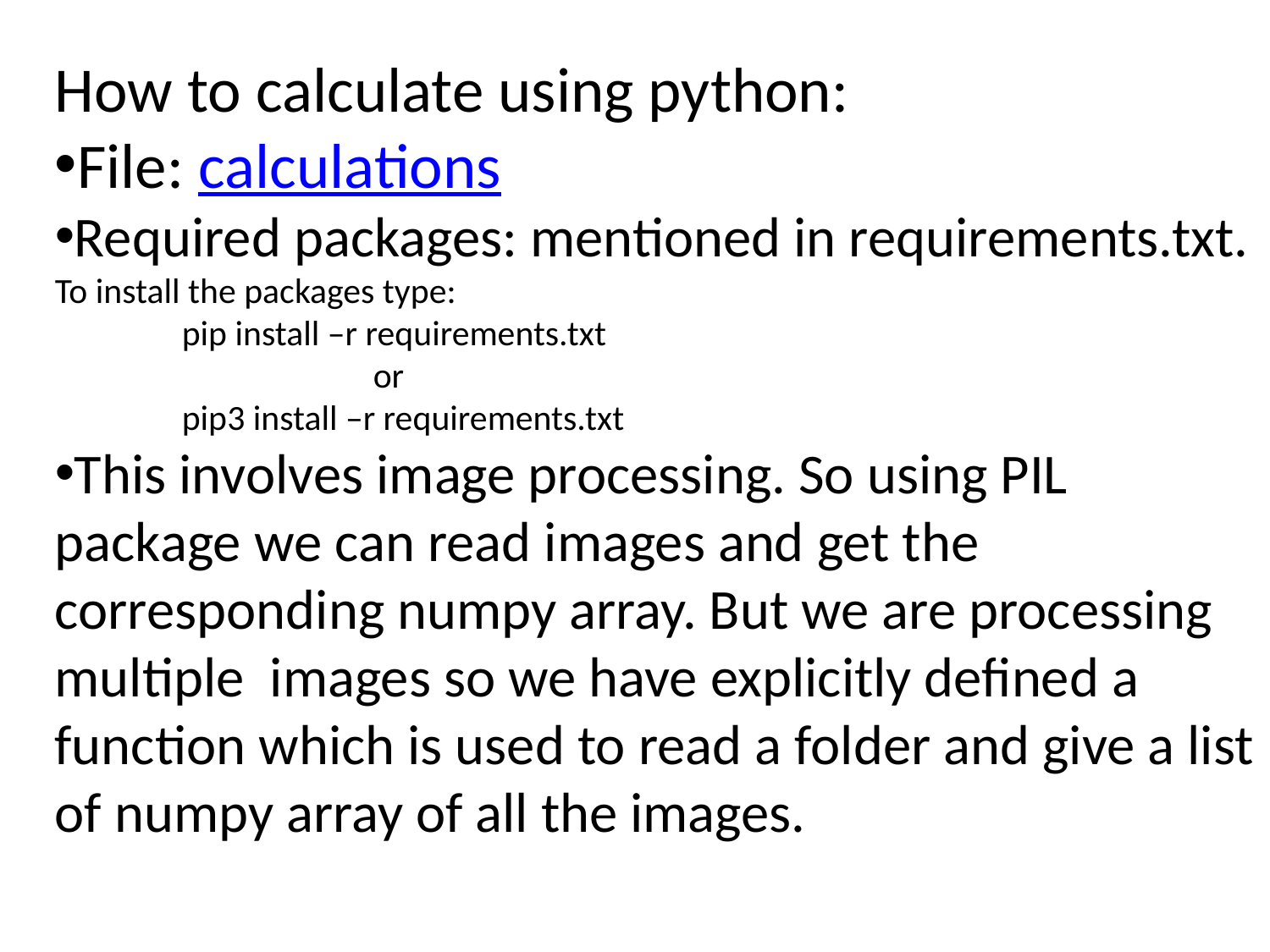

How to calculate using python:
File: calculations
Required packages: mentioned in requirements.txt.
To install the packages type:
	pip install –r requirements.txt
		        or
	pip3 install –r requirements.txt
This involves image processing. So using PIL package we can read images and get the corresponding numpy array. But we are processing multiple  images so we have explicitly defined a function which is used to read a folder and give a list of numpy array of all the images.